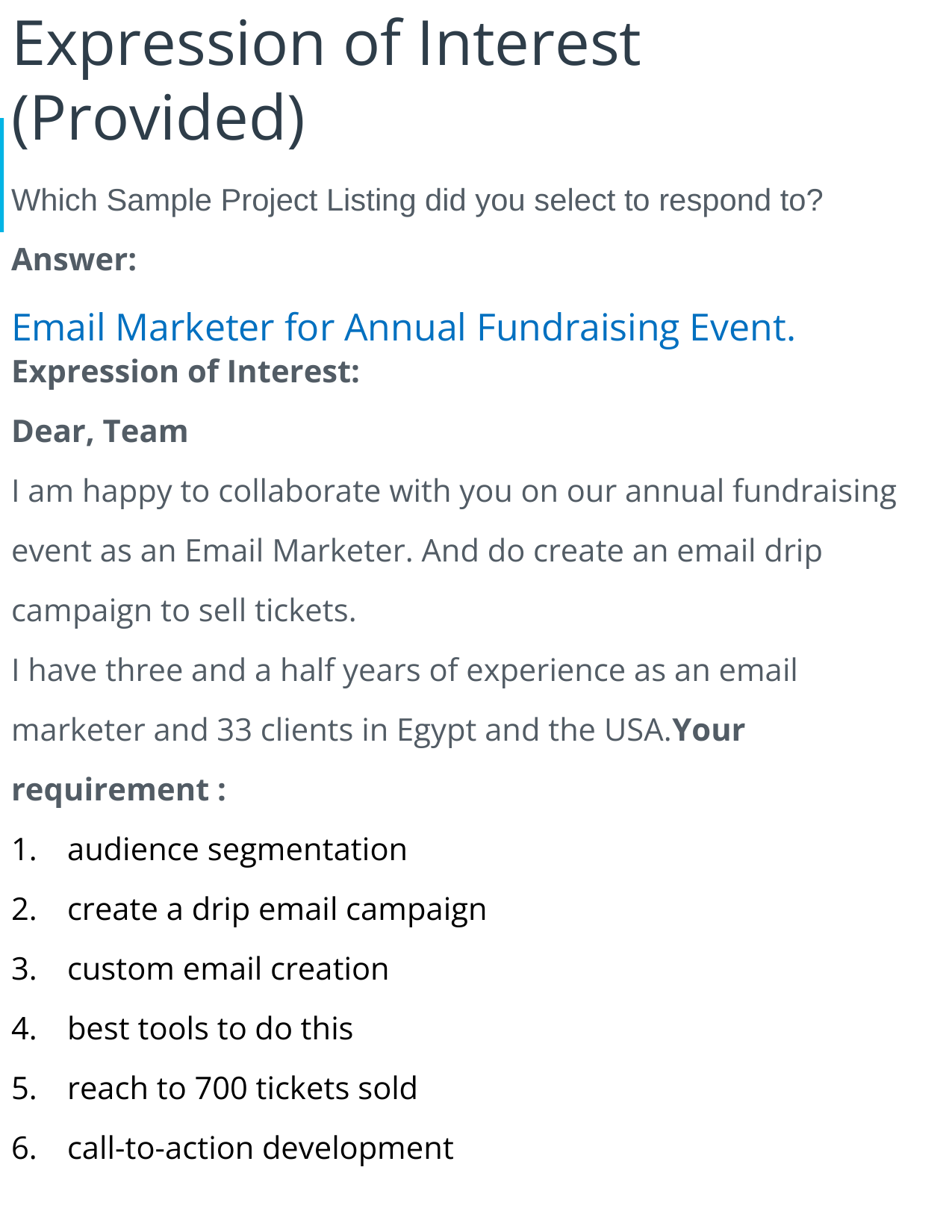

# Expression of Interest (Provided)
Which Sample Project Listing did you select to respond to?
Answer:
Email Marketer for Annual Fundraising Event.

Expression of Interest:
Dear, Team
I am happy to collaborate with you on our annual fundraising event as an Email Marketer. And do create an email drip campaign to sell tickets.
I have three and a half years of experience as an email marketer and 33 clients in Egypt and the USA.Your requirement :
audience segmentation
create a drip email campaign
custom email creation
best tools to do this
reach to 700 tickets sold
call-to-action development